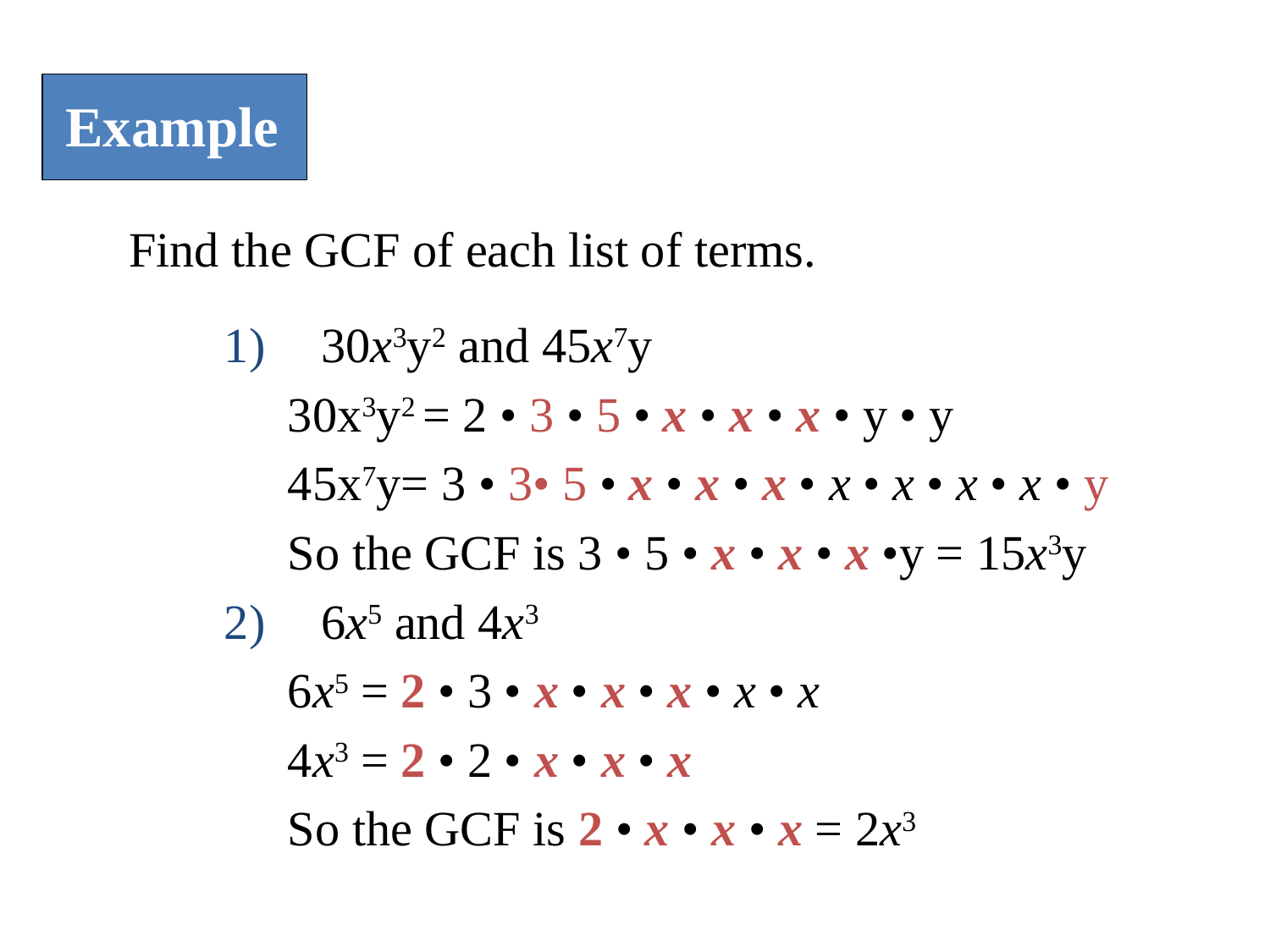

Example
Find the GCF of each list of terms.
 30x3y2 and 45x7y
30x3y2 = 2 • 3 • 5 • x • x • x • y • y
45x7y= 3 • 3• 5 • x • x • x • x • x • x • x • y
So the GCF is 3 • 5 • x • x • x •y = 15x3y
 6x5 and 4x3
6x5 = 2 • 3 • x • x • x • x • x
4x3 = 2 • 2 • x • x • x
So the GCF is 2 • x • x • x = 2x3